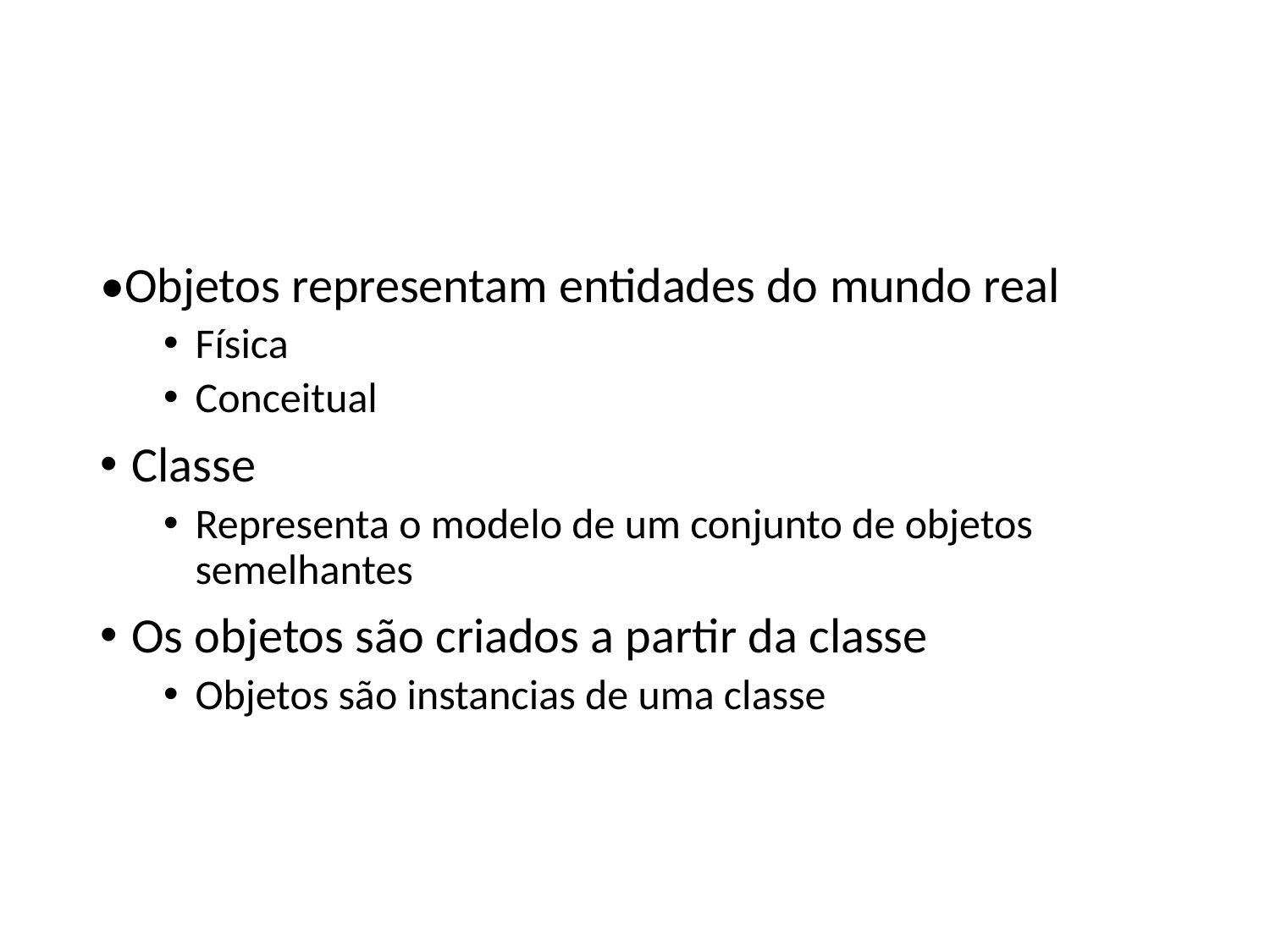

•Objetos representam entidades do mundo real
Física
Conceitual
Classe
Representa o modelo de um conjunto de objetos semelhantes
Os objetos são criados a partir da classe
Objetos são instancias de uma classe